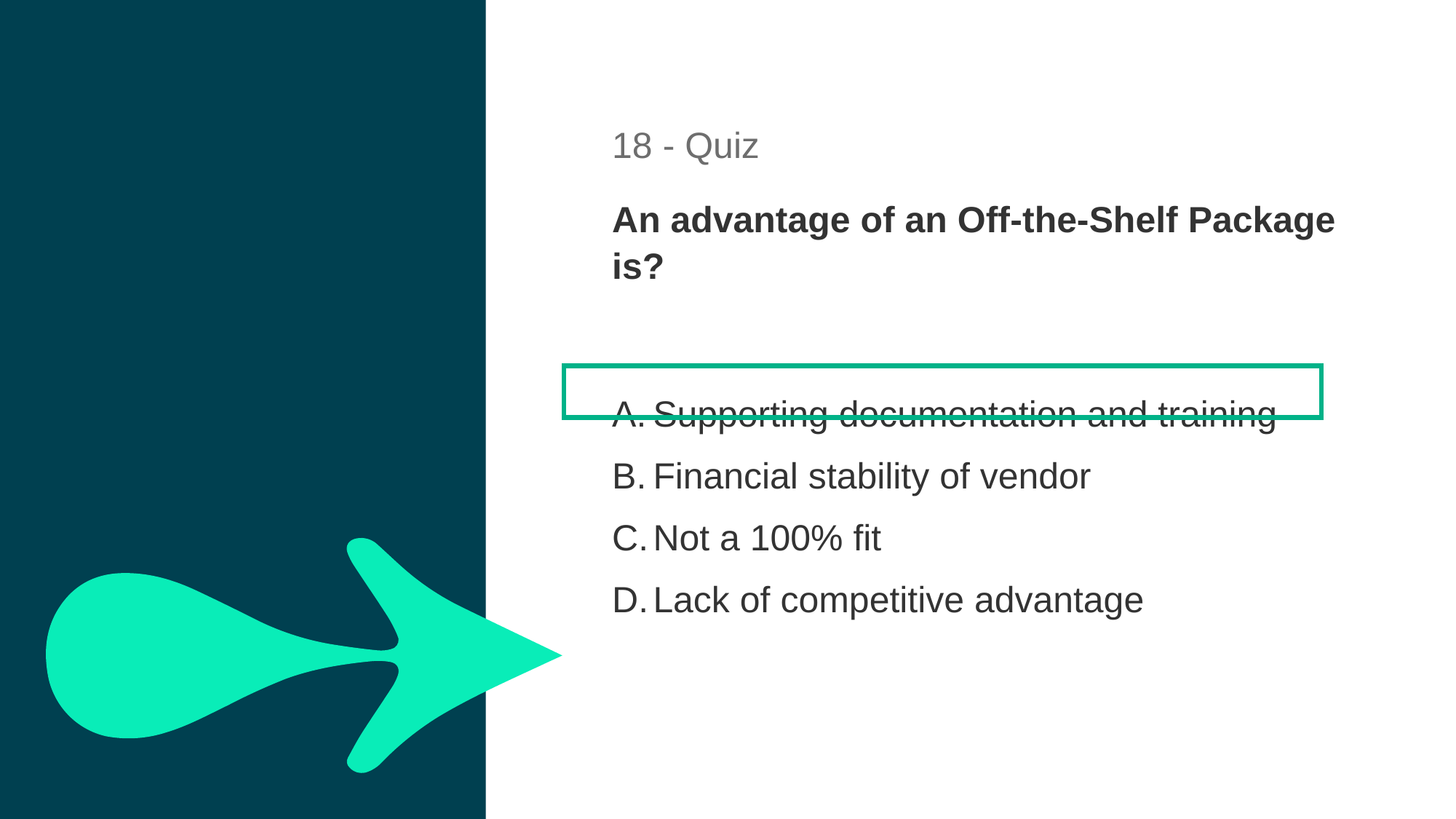

18 - Quiz
An advantage of an Off-the-Shelf Package is?
20sec
Supporting documentation and training
Financial stability of vendor
Not a 100% fit
Lack of competitive advantage